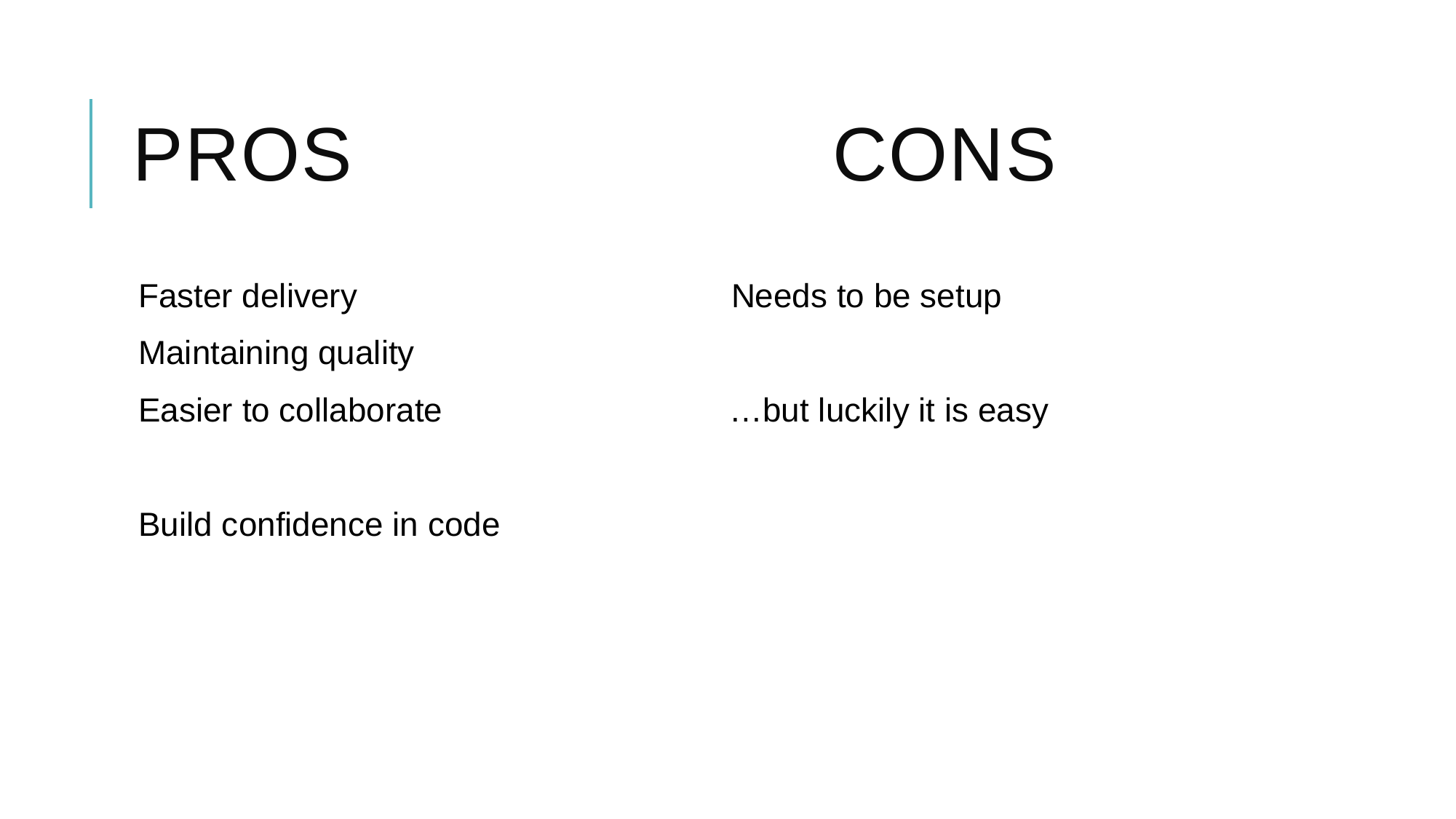

# Pros				  Cons
Faster delivery
Maintaining quality
Easier to collaborate

Build confidence in code

Needs to be setup

 …but luckily it is easy